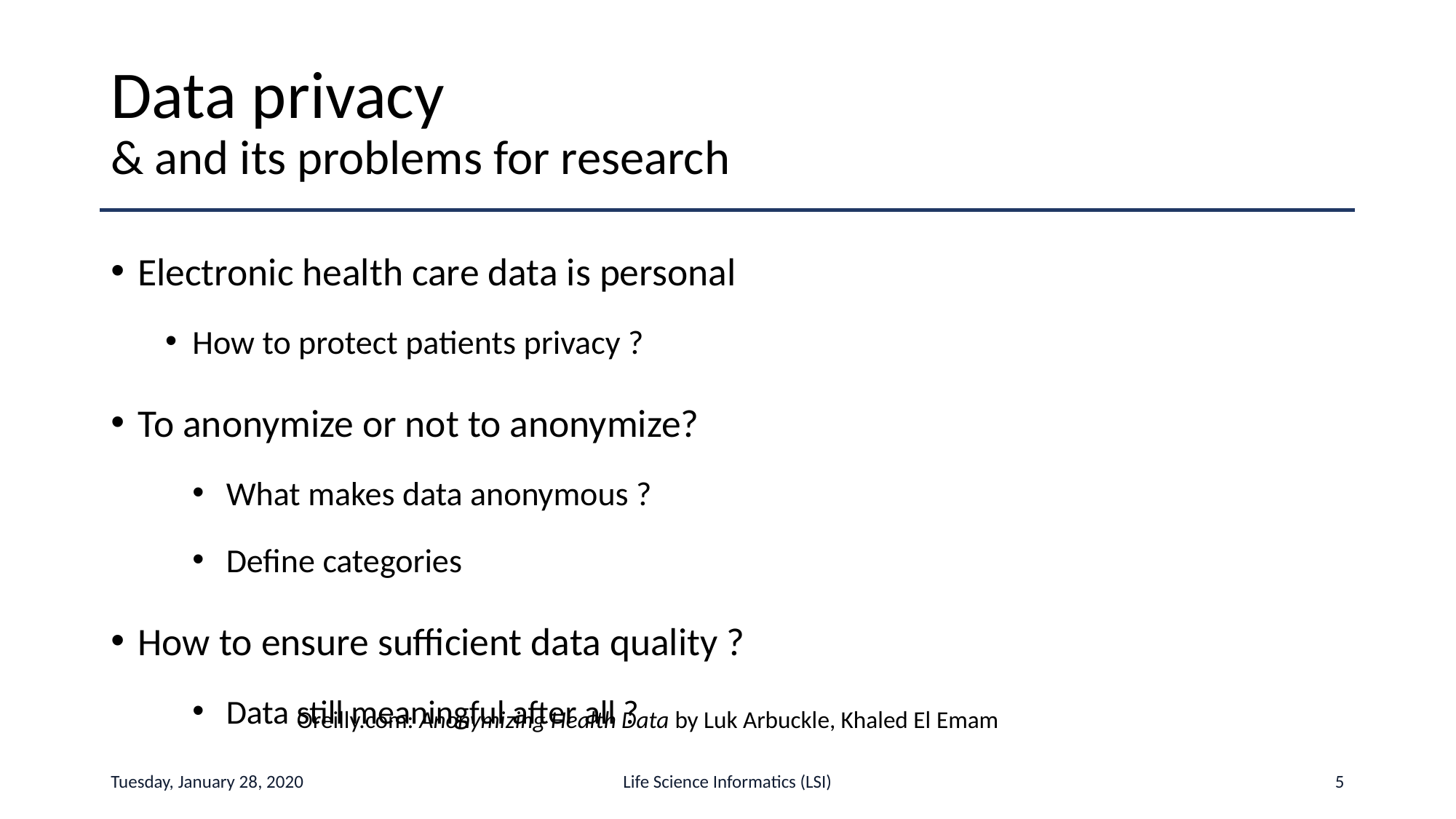

# Data privacy & and its problems for research
Electronic health care data is personal
How to protect patients privacy ?
To anonymize or not to anonymize?
What makes data anonymous ?
Define categories
How to ensure sufficient data quality ?
Data still meaningful after all ?

Oreilly.com: Anonymizing Health Data by Luk Arbuckle, Khaled El Emam

Tuesday, January 28, 2020
Life Science Informatics (LSI)
5